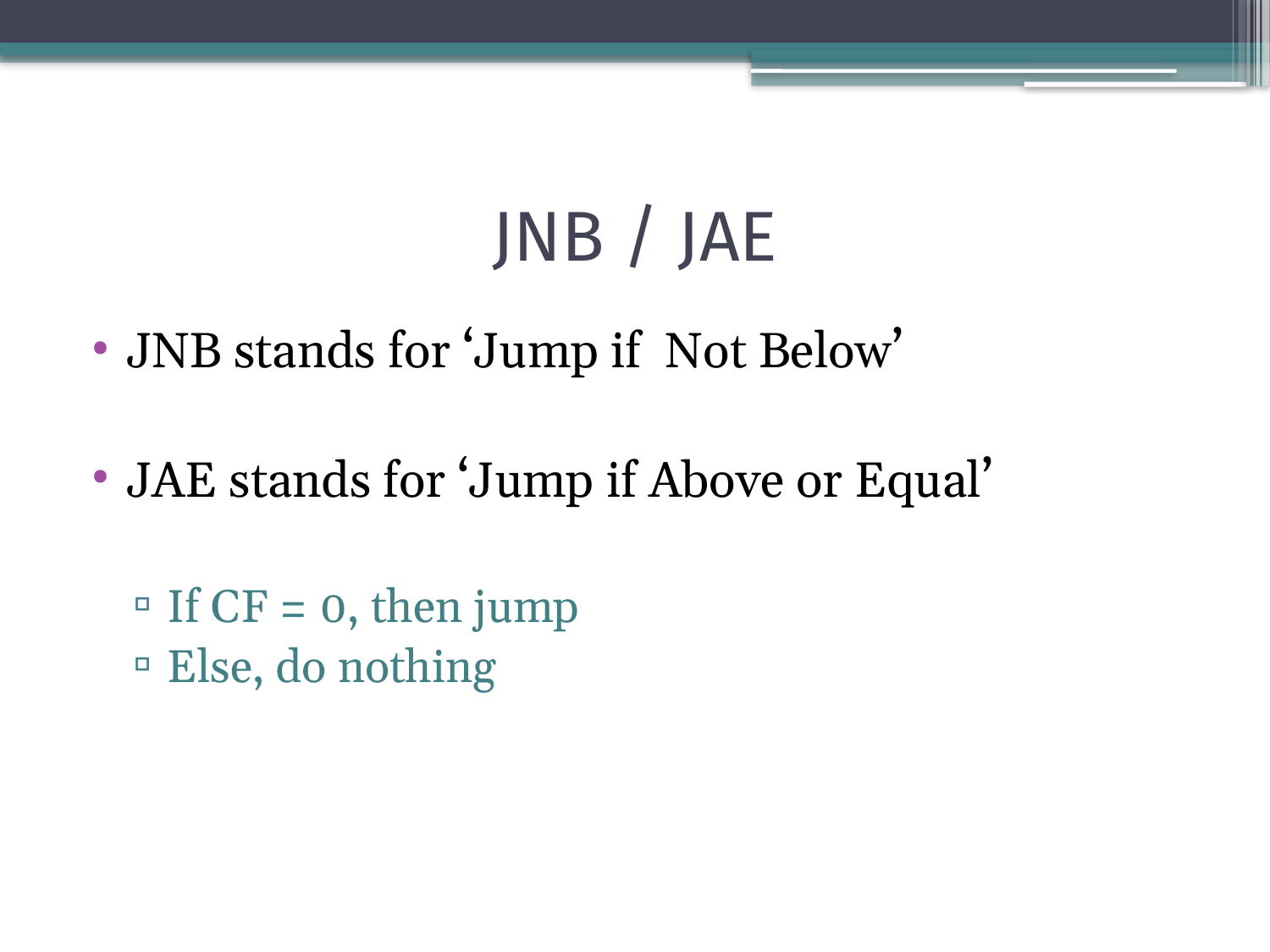

# JNB / JAE
JNB stands for ‘Jump if  Not Below’

JAE stands for ‘Jump if Above or Equal’

If CF = 0, then jump
Else, do nothing